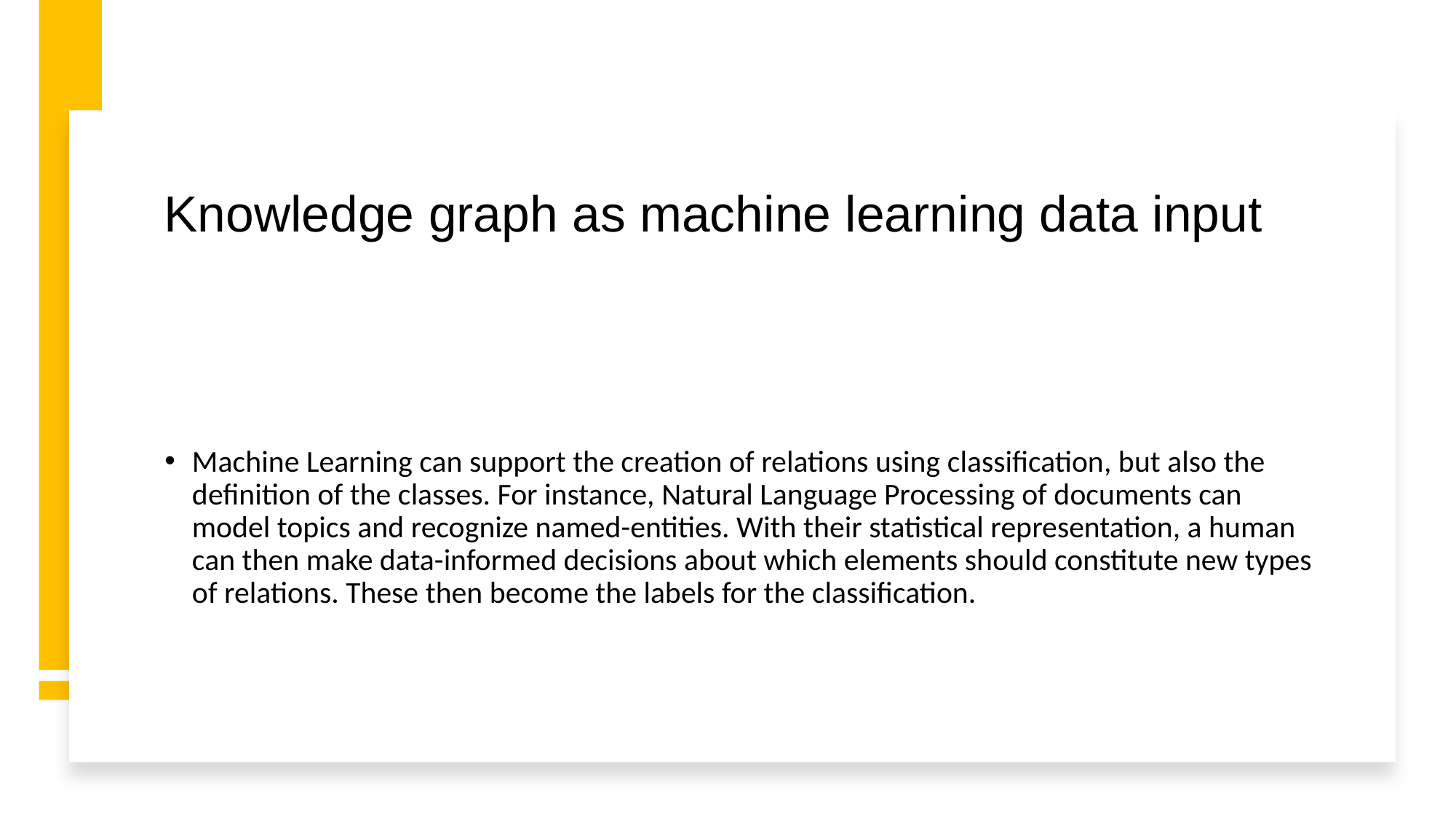

# Knowledge graph as machine learning data input

Machine Learning can support the creation of relations using classification, but also the definition of the classes. For instance, Natural Language Processing of documents can model topics and recognize named-entities. With their statistical representation, a human can then make data-informed decisions about which elements should constitute new types of relations. These then become the labels for the classification.